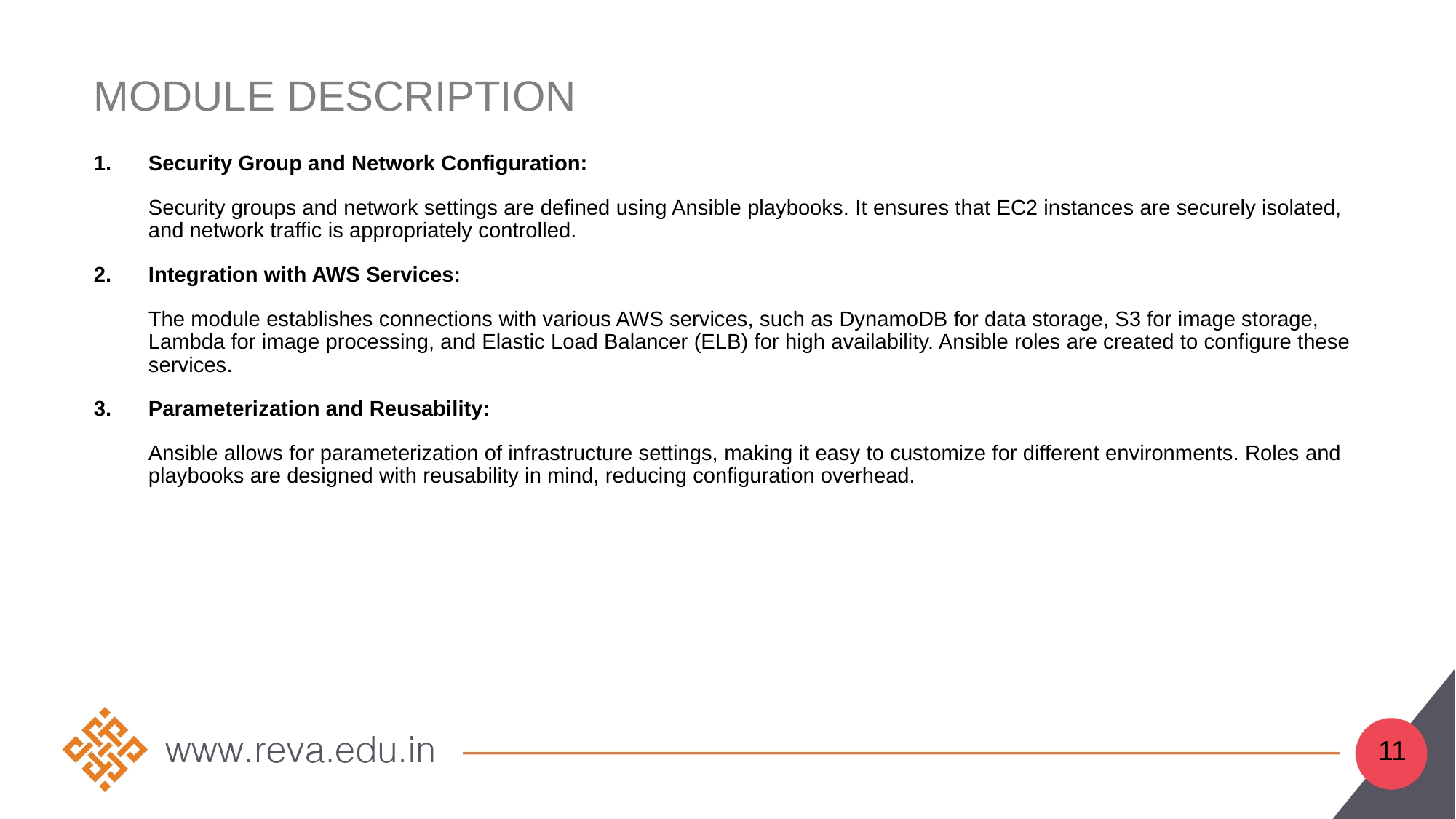

# Module Description
Security Group and Network Configuration:
Security groups and network settings are defined using Ansible playbooks. It ensures that EC2 instances are securely isolated, and network traffic is appropriately controlled.
Integration with AWS Services:
The module establishes connections with various AWS services, such as DynamoDB for data storage, S3 for image storage, Lambda for image processing, and Elastic Load Balancer (ELB) for high availability. Ansible roles are created to configure these services.
Parameterization and Reusability:
Ansible allows for parameterization of infrastructure settings, making it easy to customize for different environments. Roles and playbooks are designed with reusability in mind, reducing configuration overhead.

11